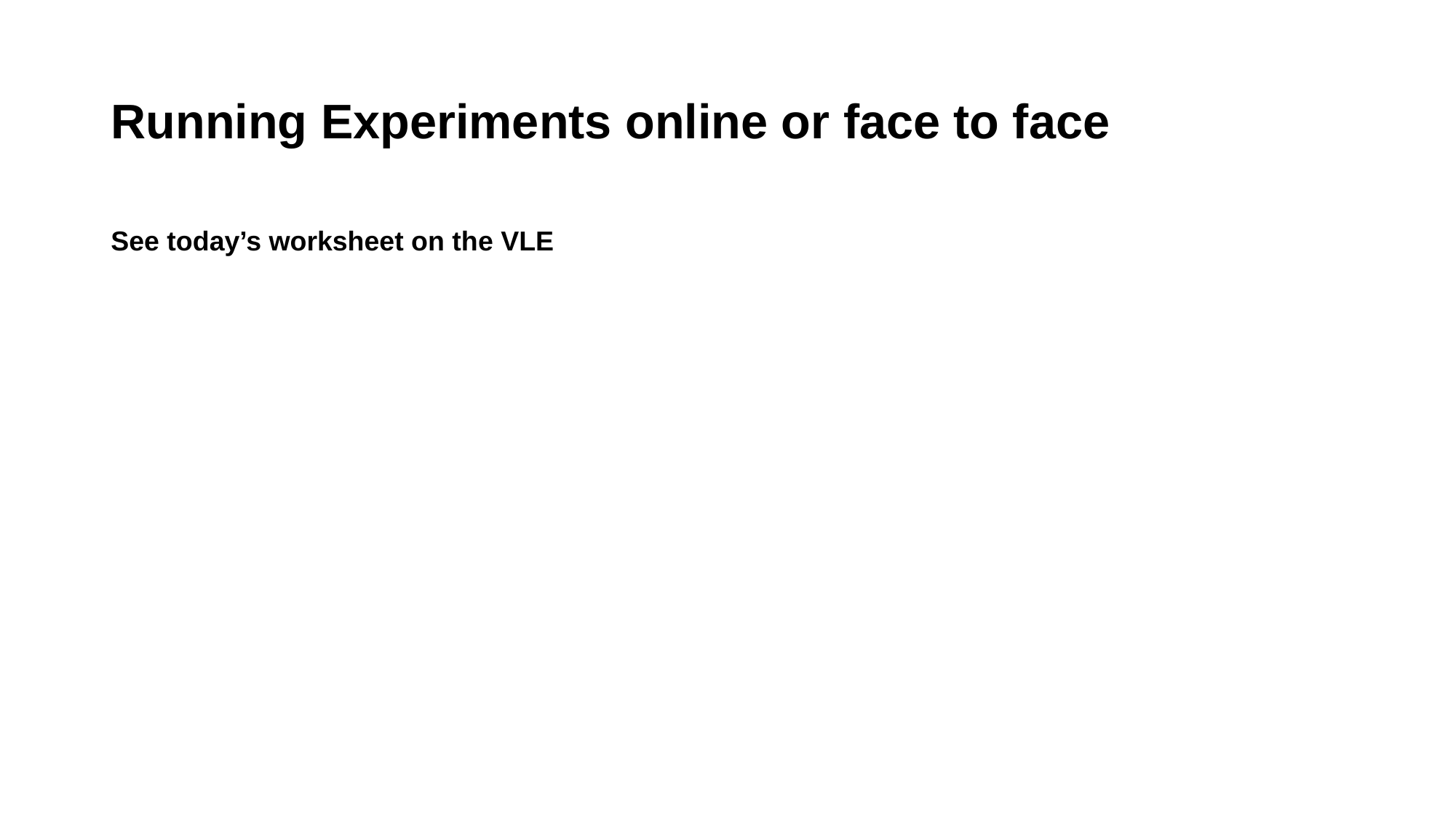

# Running Experiments online or face to face
See today’s worksheet on the VLE